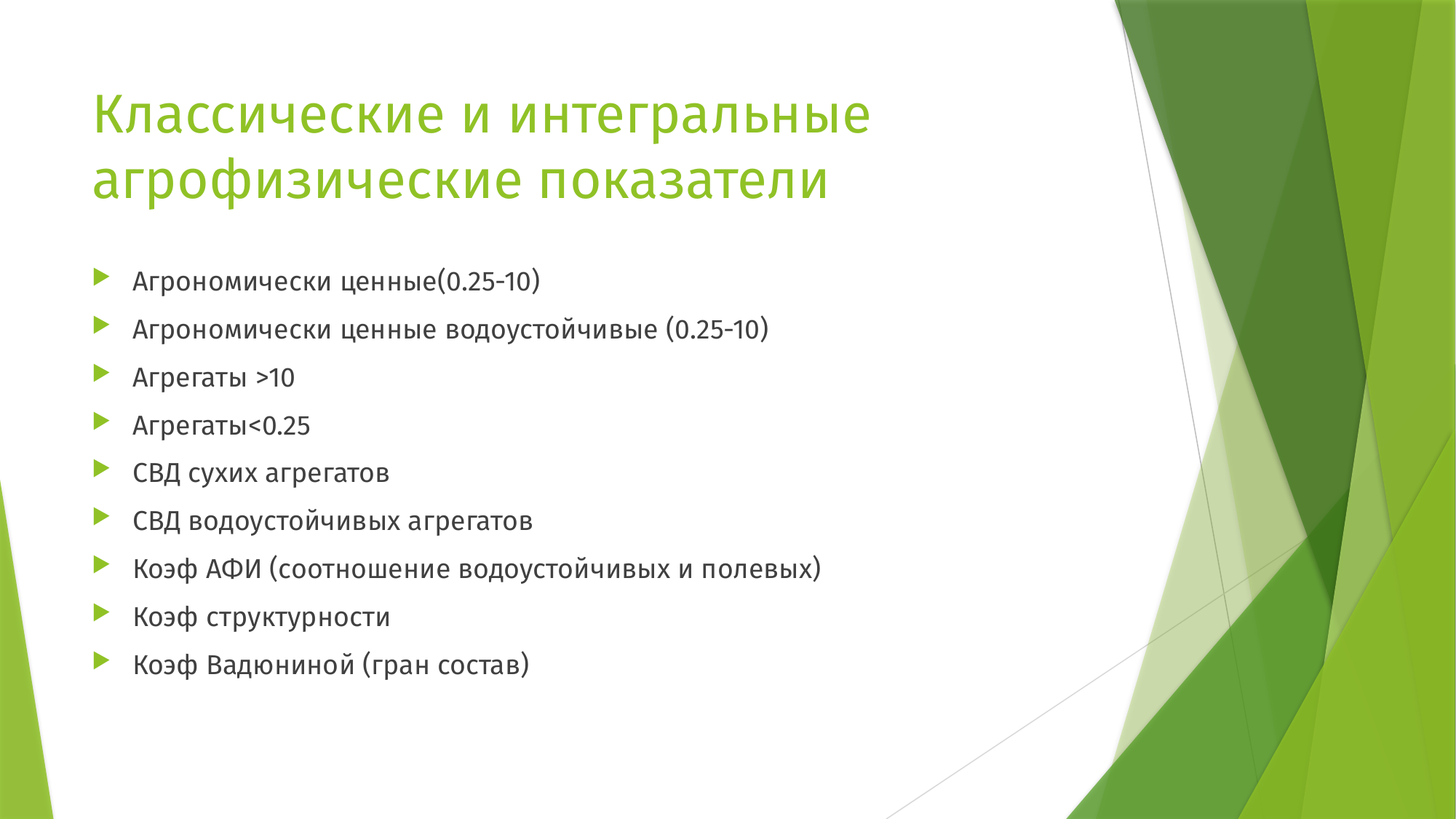

# Классические и интегральные агрофизические показатели
Агрономически ценные(0.25-10)
Агрономически ценные водоустойчивые (0.25-10)
Агрегаты >10
Агрегаты<0.25
СВД сухих агрегатов
СВД водоустойчивых агрегатов
Коэф АФИ (соотношение водоустойчивых и полевых)
Коэф структурности
Коэф Вадюниной (гран состав)